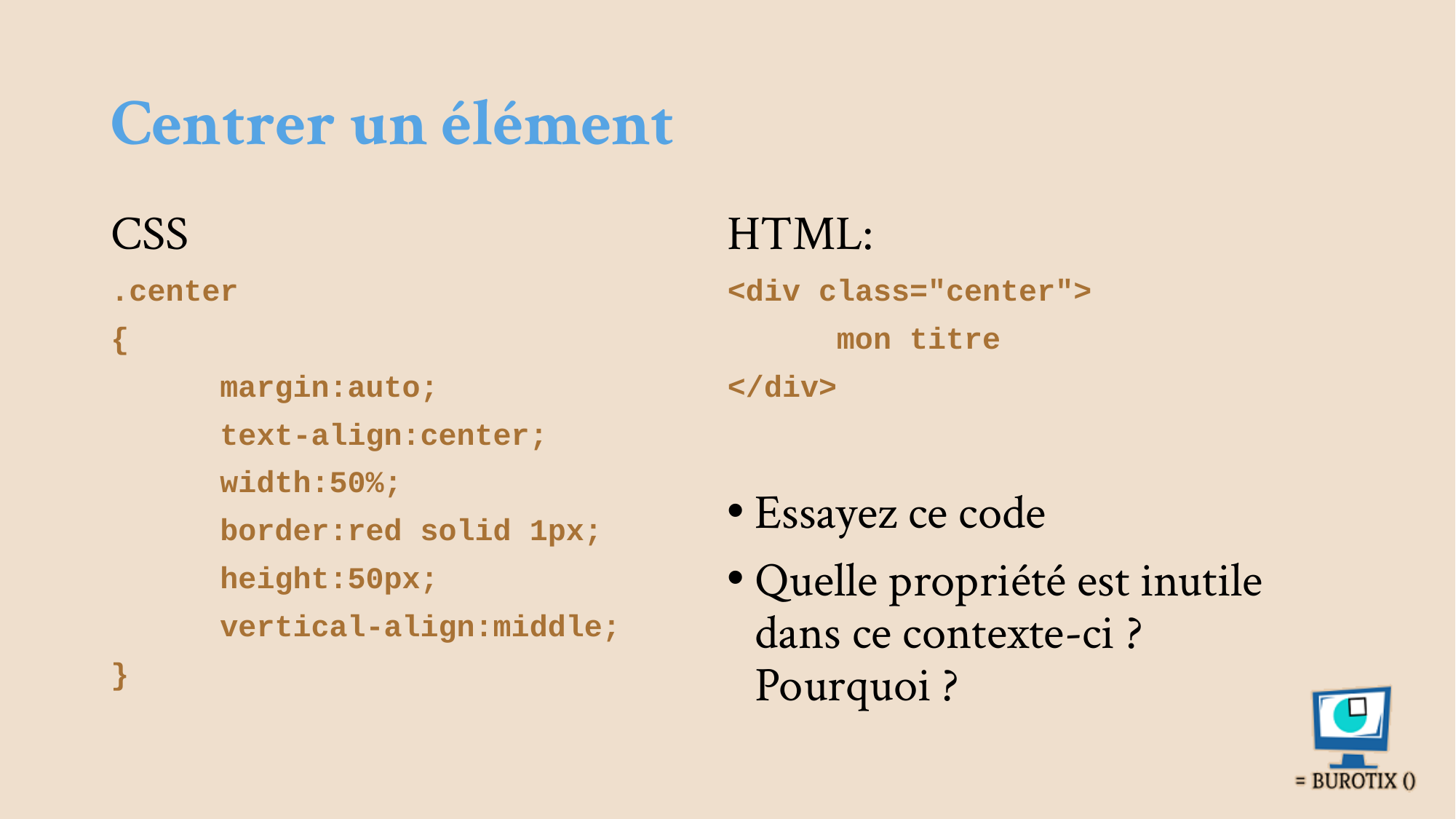

# Centrer un élément
CSS
.center
{
	margin:auto;
	text-align:center;
	width:50%;
	border:red solid 1px;
	height:50px;
	vertical-align:middle;
}
HTML:
<div class="center">
	mon titre
</div>

Essayez ce code
Quelle propriété est inutile dans ce contexte-ci ?
Pourquoi ?